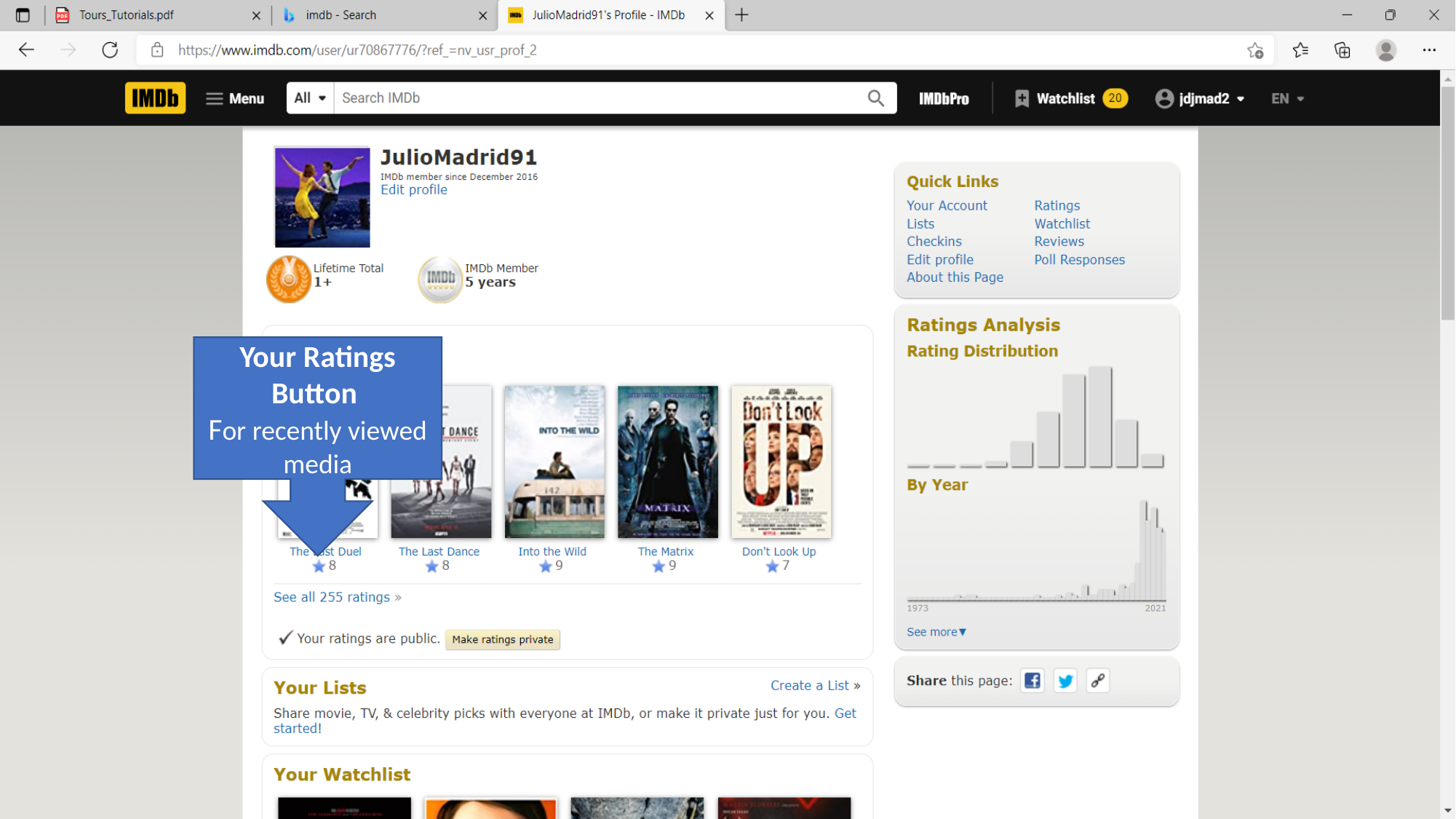

Your Ratings Button
For recently viewed media